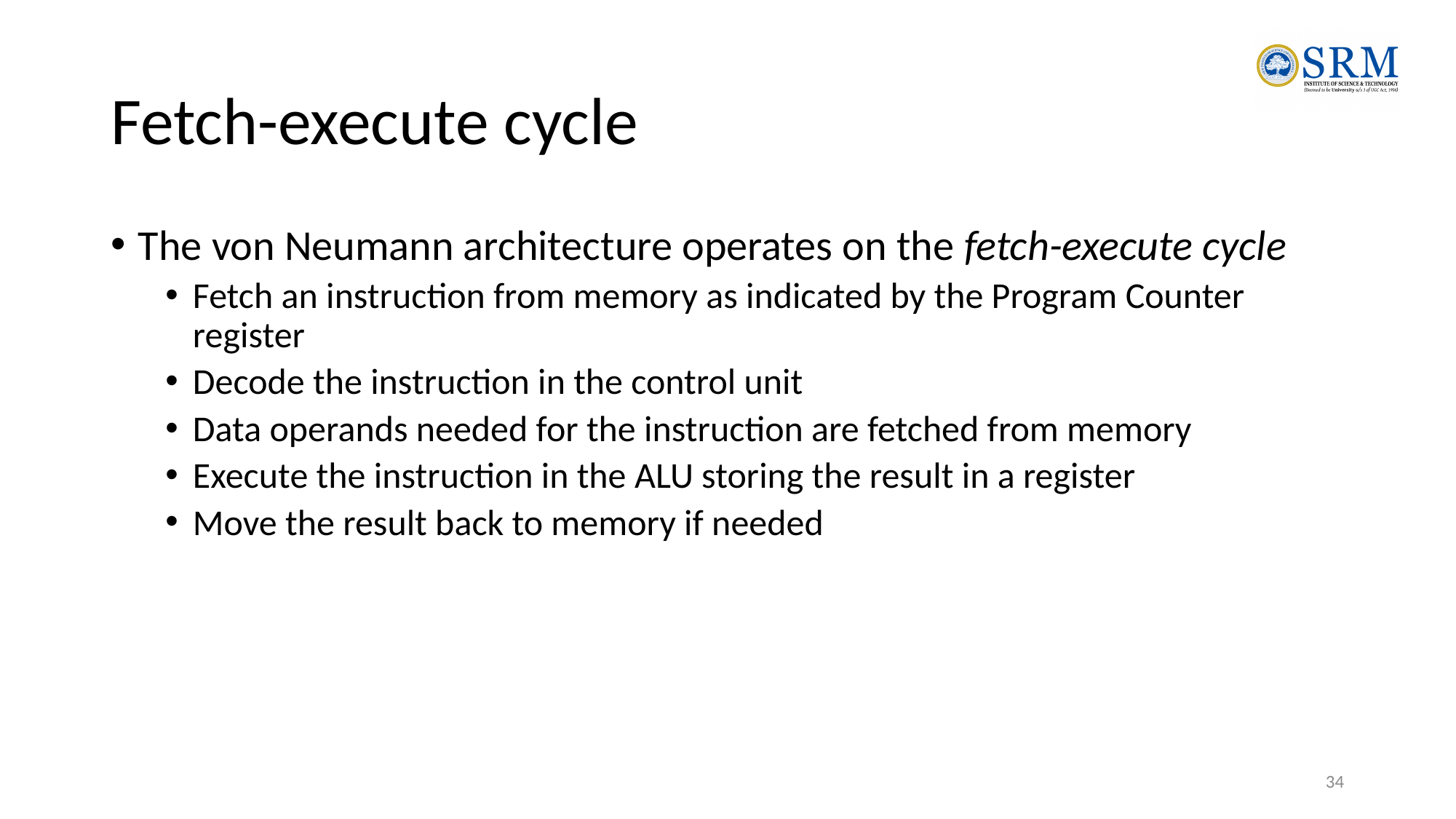

# Fetch-execute cycle
The von Neumann architecture operates on the fetch-execute cycle
Fetch an instruction from memory as indicated by the Program Counter register
Decode the instruction in the control unit
Data operands needed for the instruction are fetched from memory
Execute the instruction in the ALU storing the result in a register
Move the result back to memory if needed
34